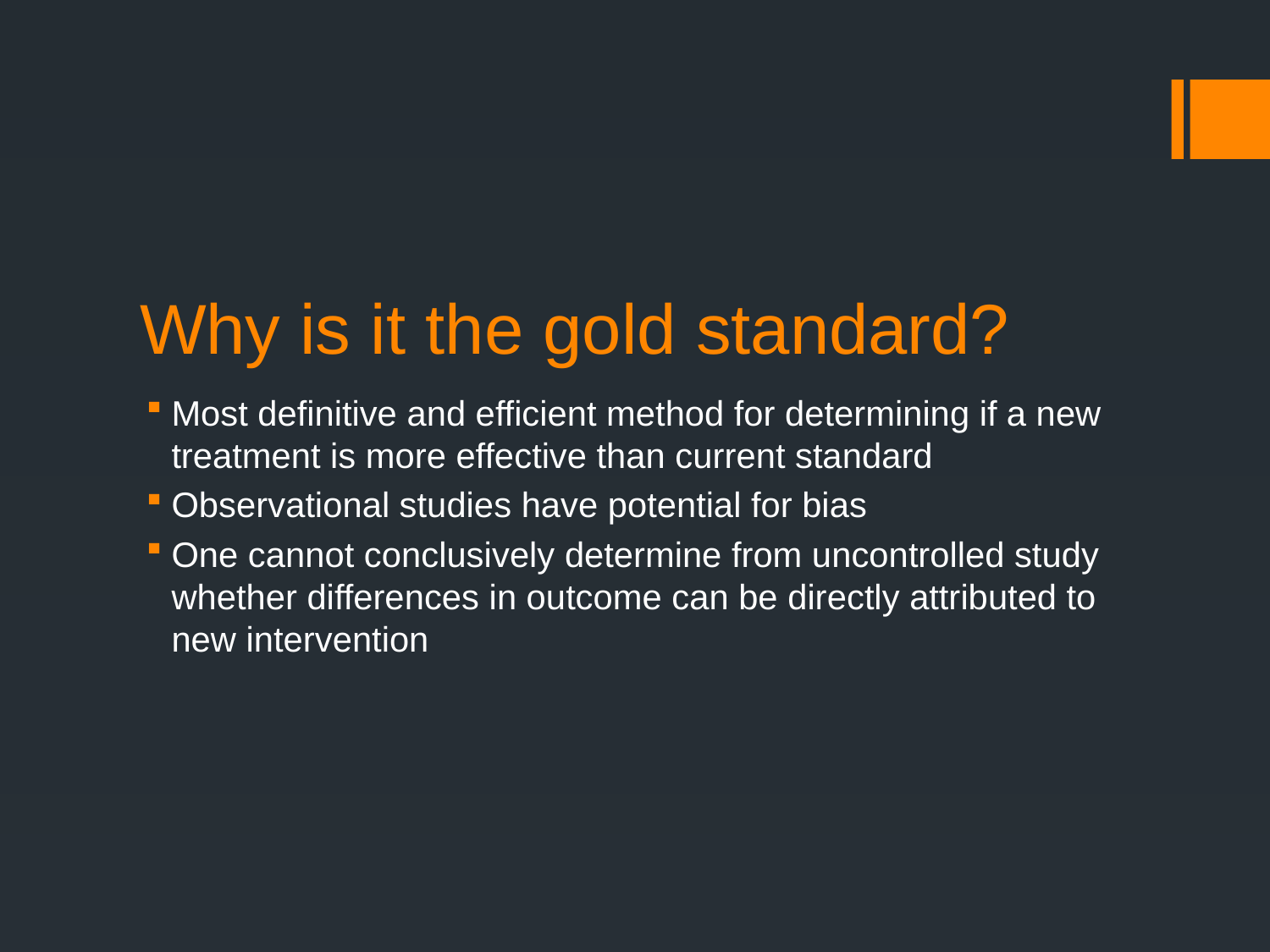

# Why is it the gold standard?
Most definitive and efficient method for determining if a new treatment is more effective than current standard
Observational studies have potential for bias
One cannot conclusively determine from uncontrolled study whether differences in outcome can be directly attributed to new intervention